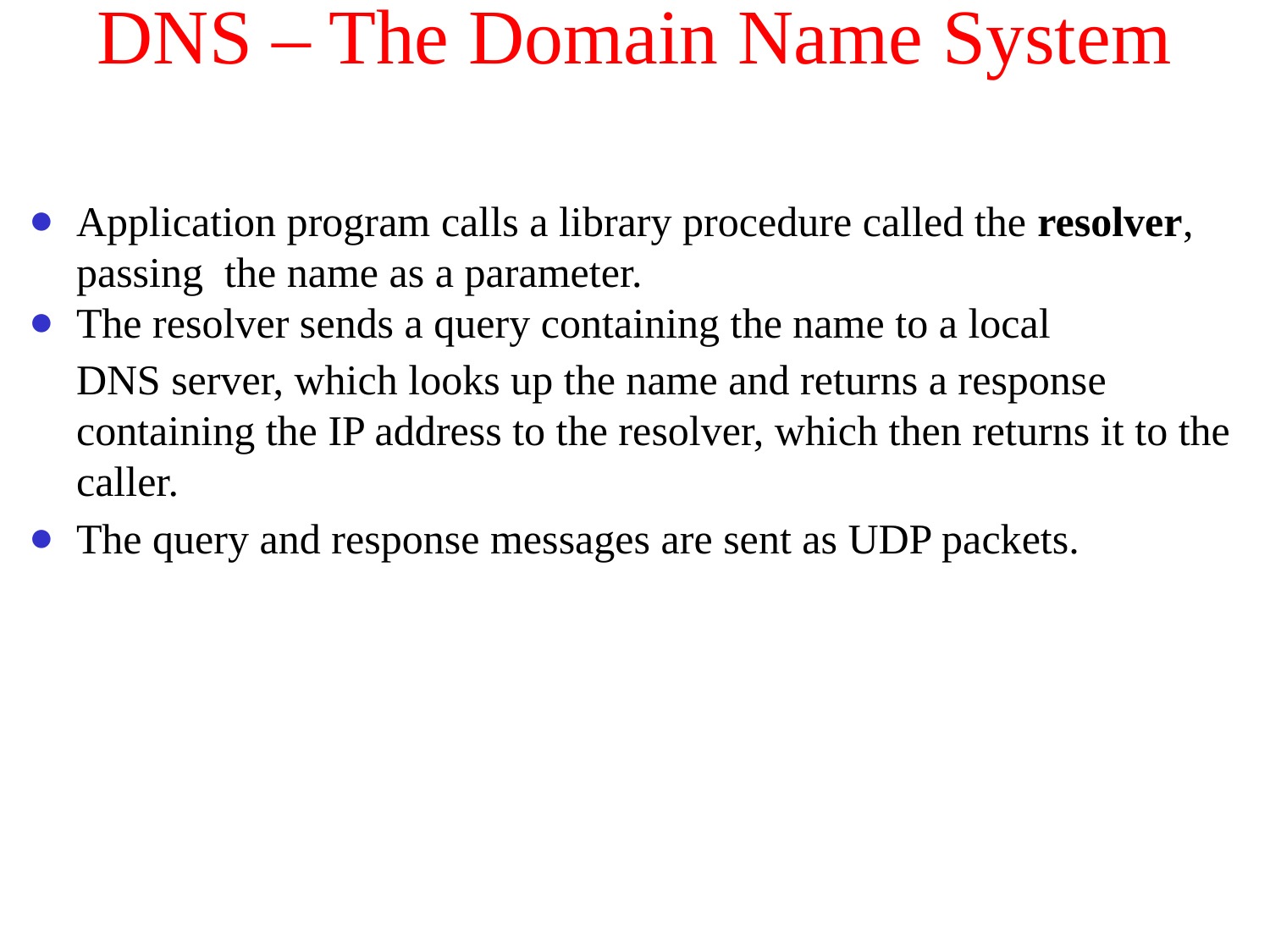

# DNS – The Domain Name System

Application program calls a library procedure called the resolver, passing  the name as a parameter.
The resolver sends a query containing the name to a local
DNS server, which looks up the name and returns a response containing the IP address to the resolver, which then returns it to the caller.
The query and response messages are sent as UDP packets.